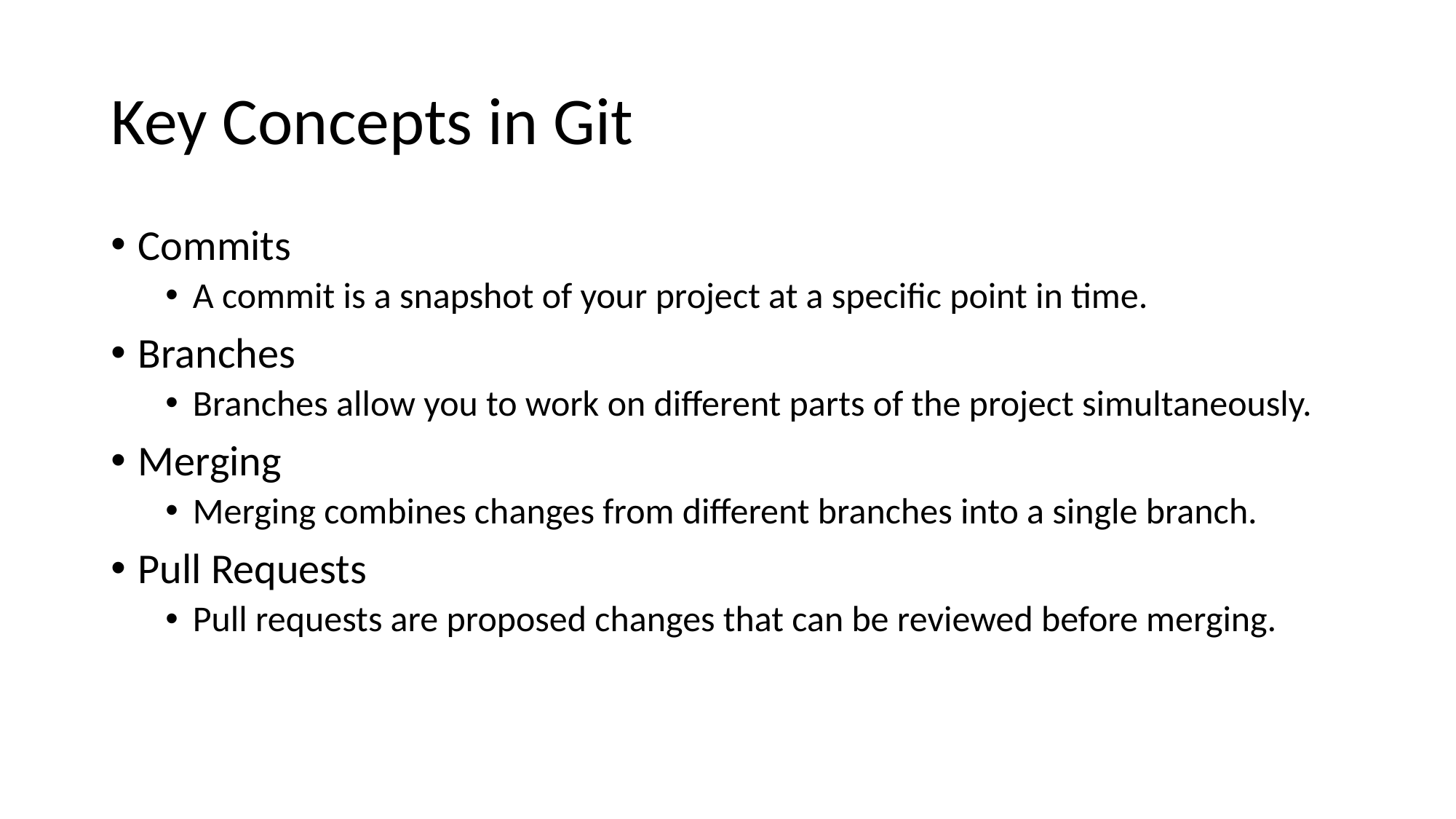

# Key Concepts in Git
Commits
A commit is a snapshot of your project at a specific point in time.
Branches
Branches allow you to work on different parts of the project simultaneously.
Merging
Merging combines changes from different branches into a single branch.
Pull Requests
Pull requests are proposed changes that can be reviewed before merging.